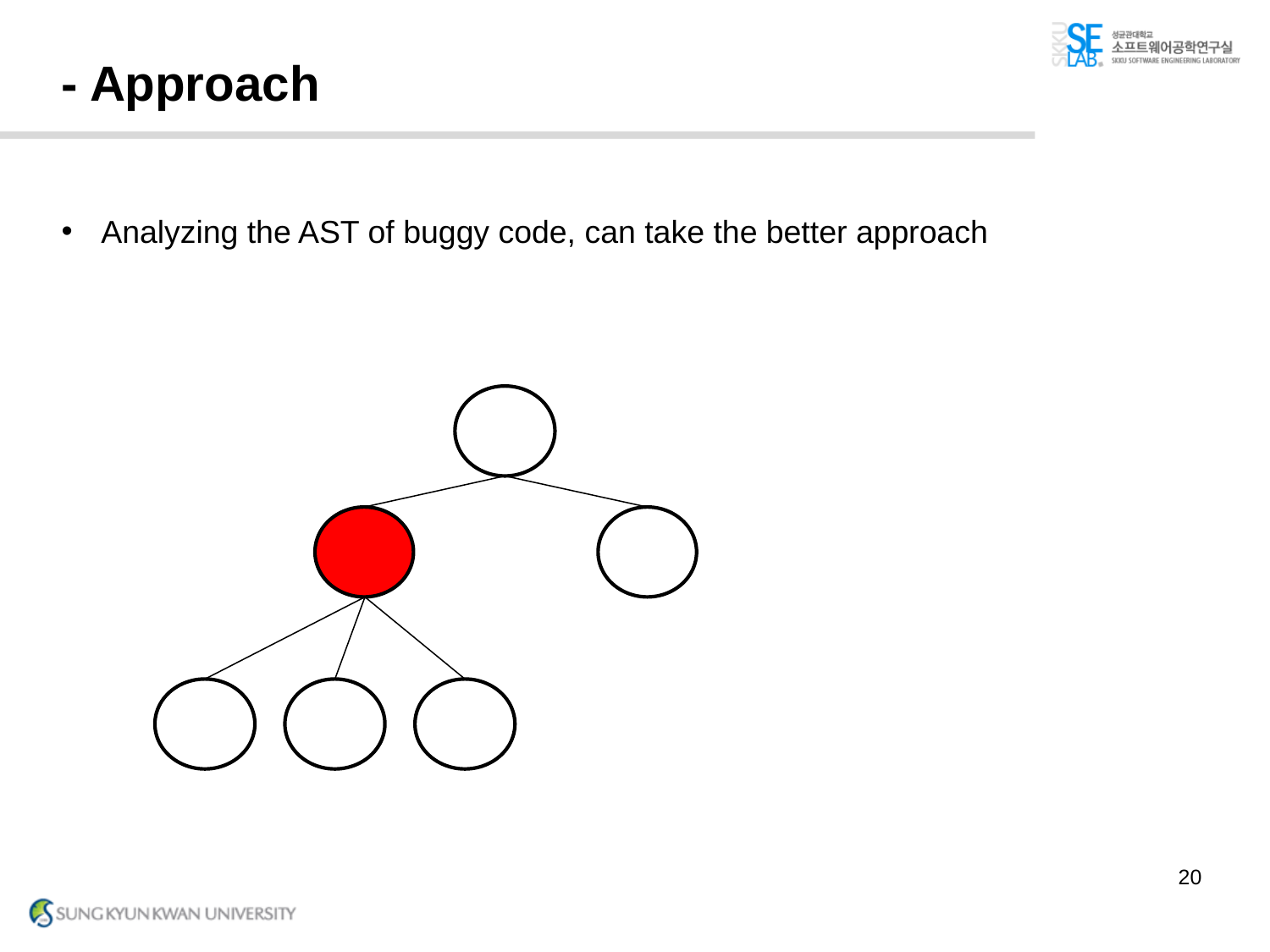

# - Approach
Analyzing the AST of buggy code, can take the better approach

20